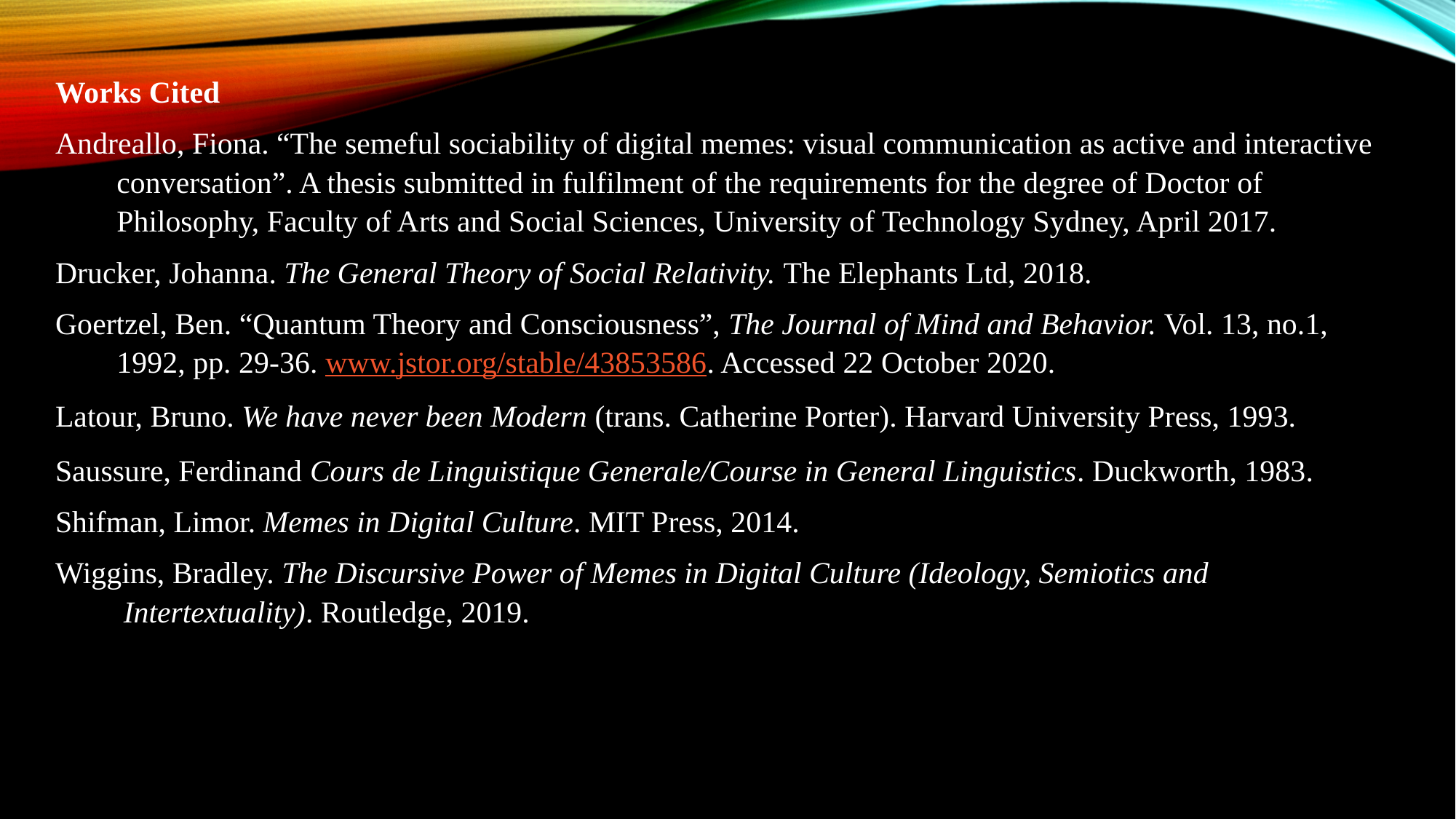

Works Cited
Andreallo, Fiona. “The semeful sociability of digital memes: visual communication as active and interactive conversation”. A thesis submitted in fulfilment of the requirements for the degree of Doctor of Philosophy, Faculty of Arts and Social Sciences, University of Technology Sydney, April 2017.
Drucker, Johanna. The General Theory of Social Relativity. The Elephants Ltd, 2018.
Goertzel, Ben. “Quantum Theory and Consciousness”, The Journal of Mind and Behavior. Vol. 13, no.1, 1992, pp. 29-36. www.jstor.org/stable/43853586. Accessed 22 October 2020.
Latour, Bruno. We have never been Modern (trans. Catherine Porter). Harvard University Press, 1993.
Saussure, Ferdinand Cours de Linguistique Generale/Course in General Linguistics. Duckworth, 1983.
Shifman, Limor. Memes in Digital Culture. MIT Press, 2014.
Wiggins, Bradley. The Discursive Power of Memes in Digital Culture (Ideology, Semiotics and Intertextuality). Routledge, 2019.